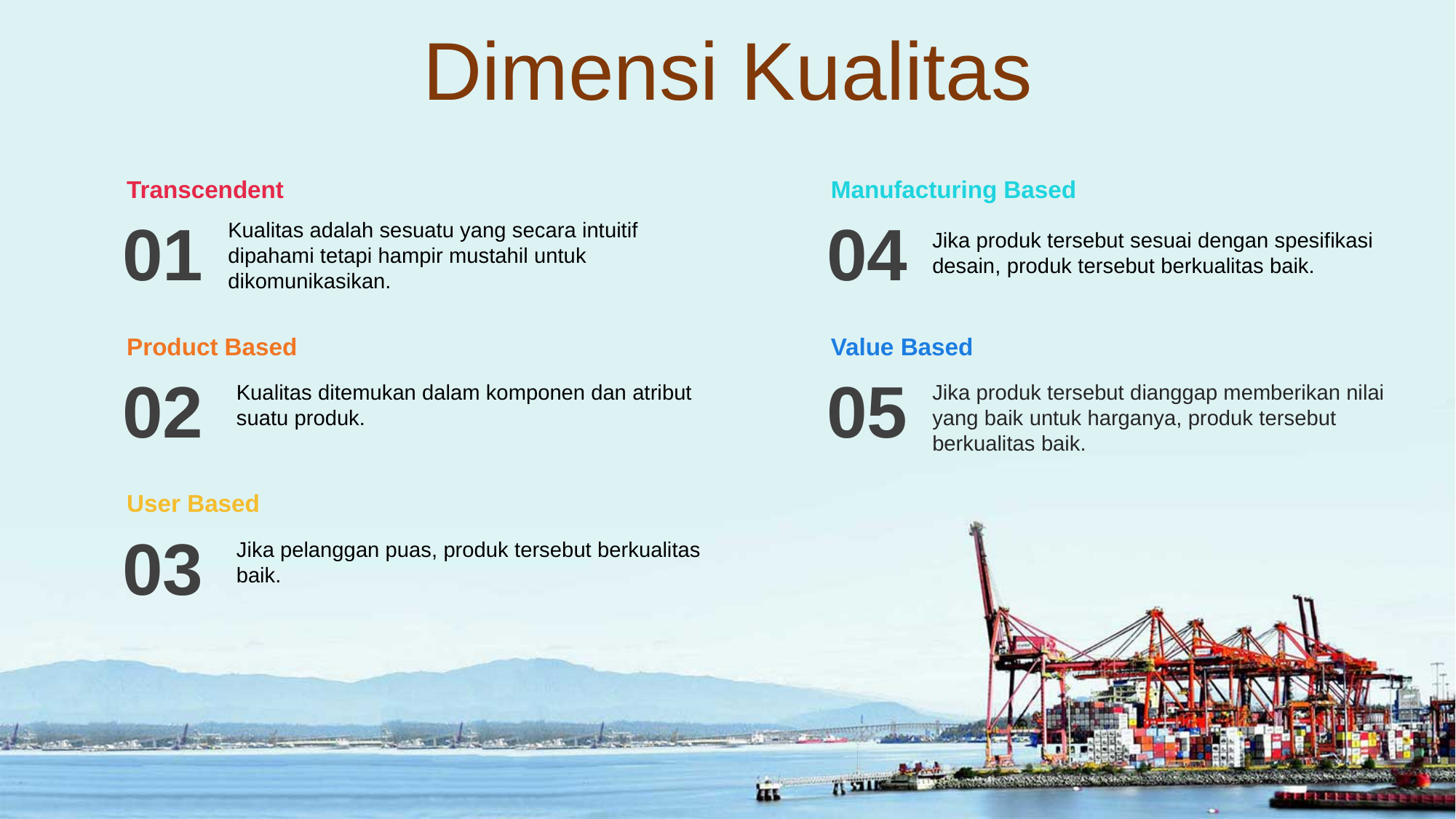

Dimensi Kualitas
Transcendent
01

Manufacturing Based
04
Kualitas adalah sesuatu yang secara intuitif dipahami tetapi hampir mustahil untuk dikomunikasikan.
Jika produk tersebut sesuai dengan spesifikasi desain, produk tersebut berkualitas baik.
Product Based
02

Value Based
05
Jika produk tersebut dianggap memberikan nilai yang baik untuk harganya, produk tersebut berkualitas baik.
Kualitas ditemukan dalam komponen dan atribut suatu produk.
User Based
03

Jika pelanggan puas, produk tersebut berkualitas baik.